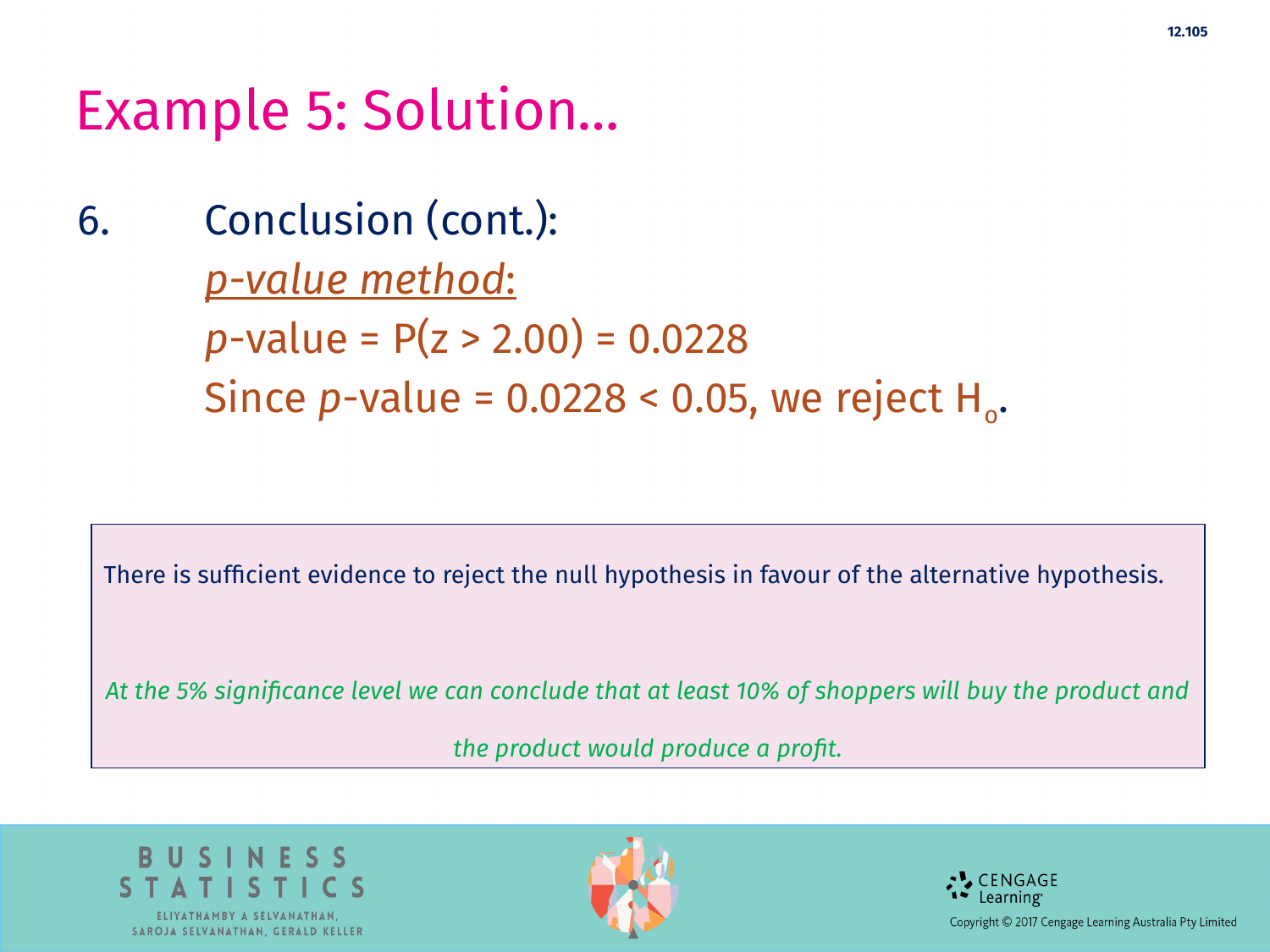

12.105
# Example 5: Solution…
6.	Conclusion (cont.):
	p-value method:
	p-value = P(z > 2.00) = 0.0228
	Since p-value = 0.0228 < 0.05, we reject Ho.

There is sufficient evidence to reject the null hypothesis in favour of the alternative hypothesis.

At the 5% significance level we can conclude that at least 10% of shoppers will buy the product and the product would produce a profit.